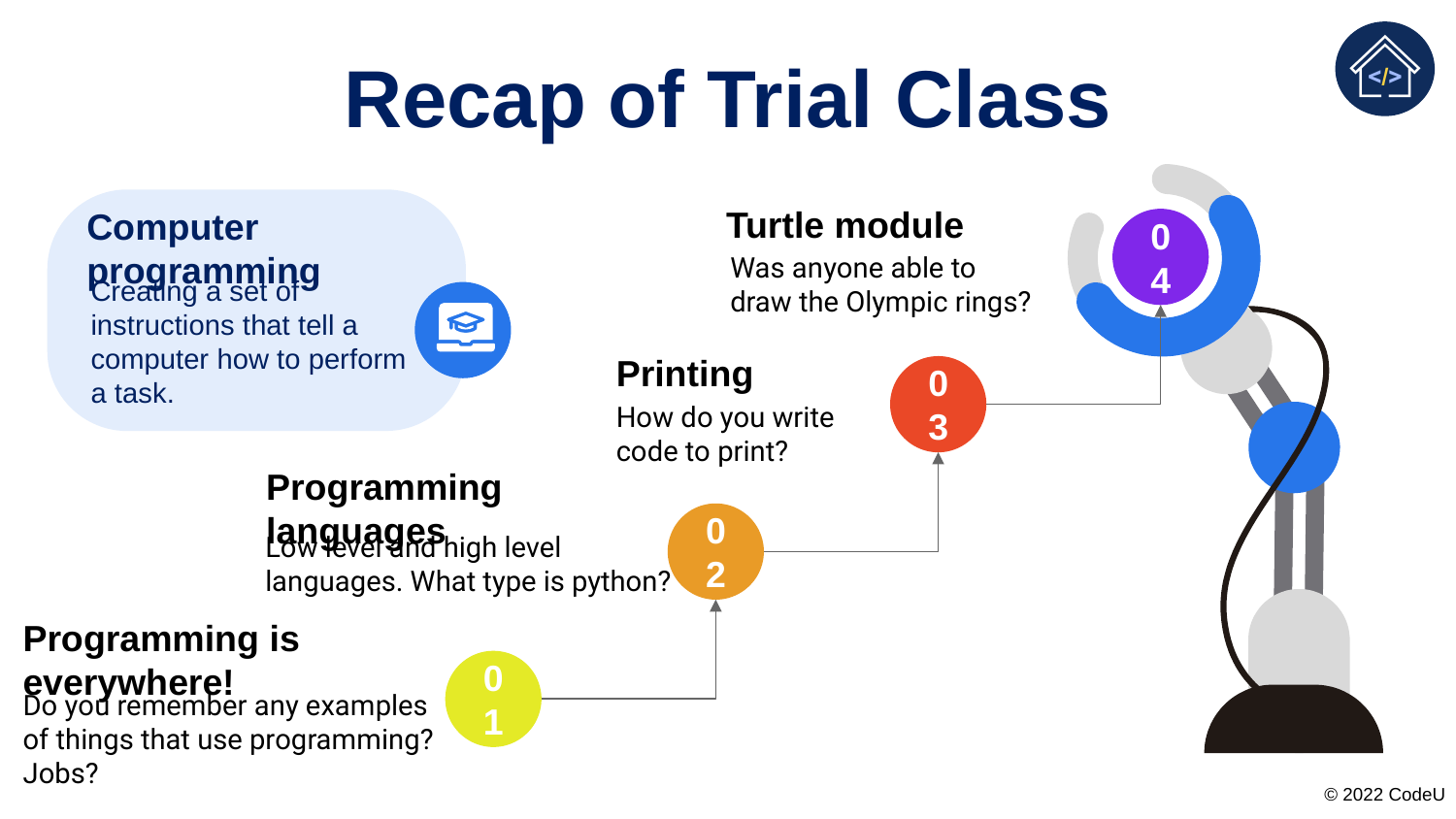

# Recap of Trial Class

Turtle module
Was anyone able to draw the Olympic rings?
04
Computer programming
Creating a set of instructions that tell a computer how to perform a task.

Printing
How do you write code to print?
03
Programming languages
Low level and high level languages. What type is python?
02
Programming is everywhere!
Do you remember any examples of things that use programming? Jobs?
01